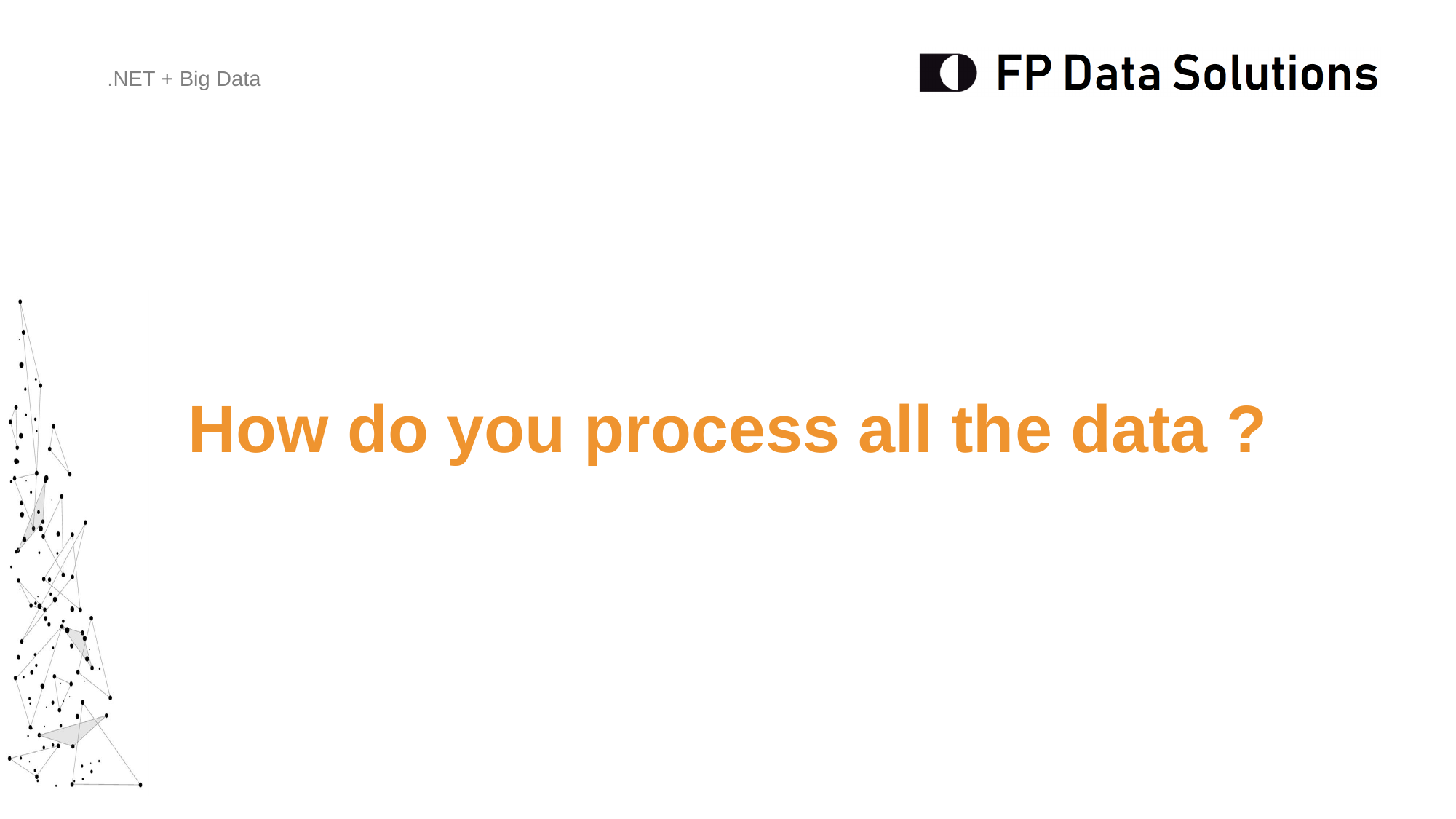

How do you process all the data ?